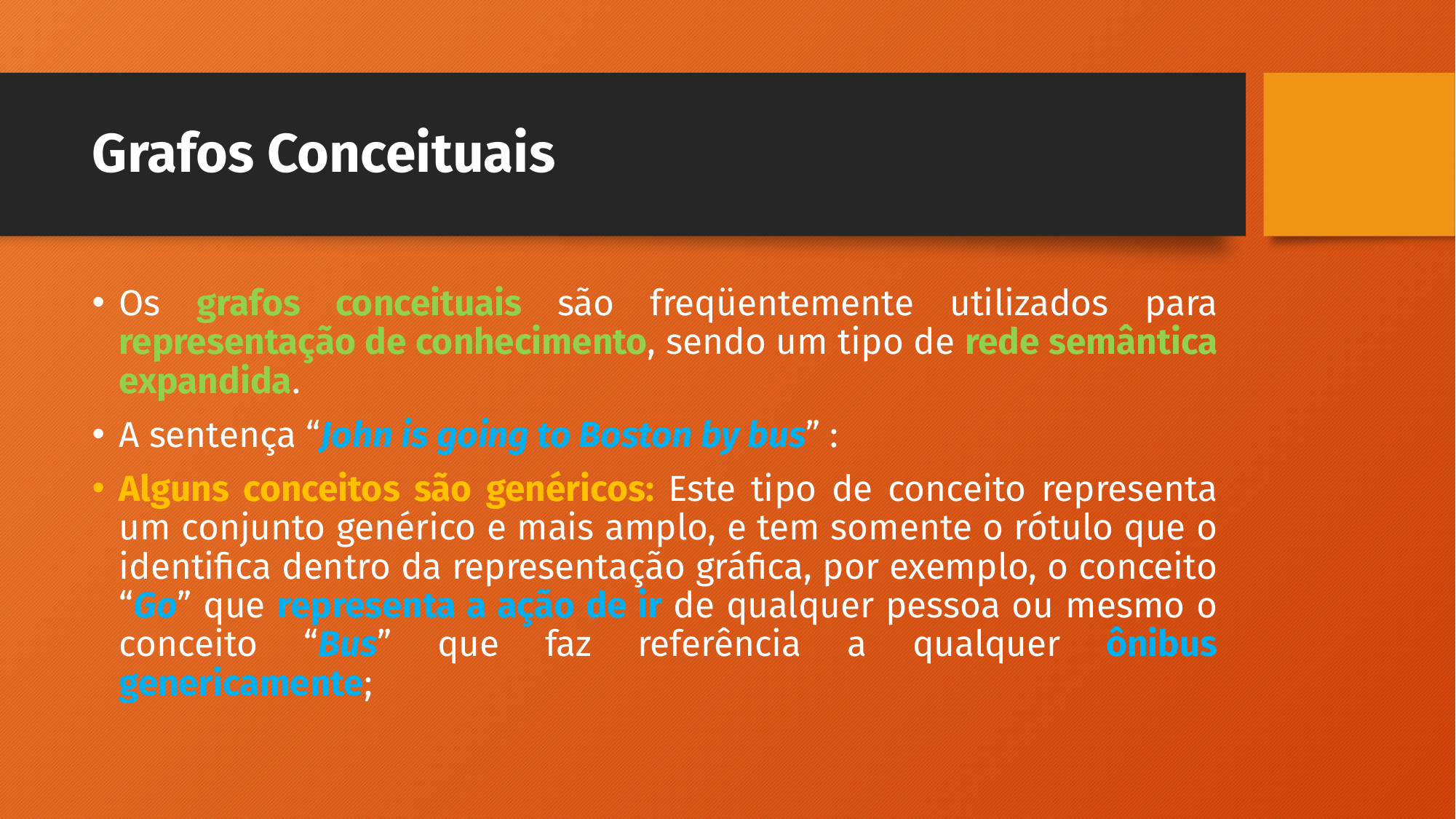

# Grafos Conceituais
Os grafos conceituais são freqüentemente utilizados para representação de conhecimento, sendo um tipo de rede semântica expandida.
A sentença “John is going to Boston by bus” :
Alguns conceitos são genéricos: Este tipo de conceito representa um conjunto genérico e mais amplo, e tem somente o rótulo que o identifica dentro da representação gráfica, por exemplo, o conceito “Go” que representa a ação de ir de qualquer pessoa ou mesmo o conceito “Bus” que faz referência a qualquer ônibus genericamente;